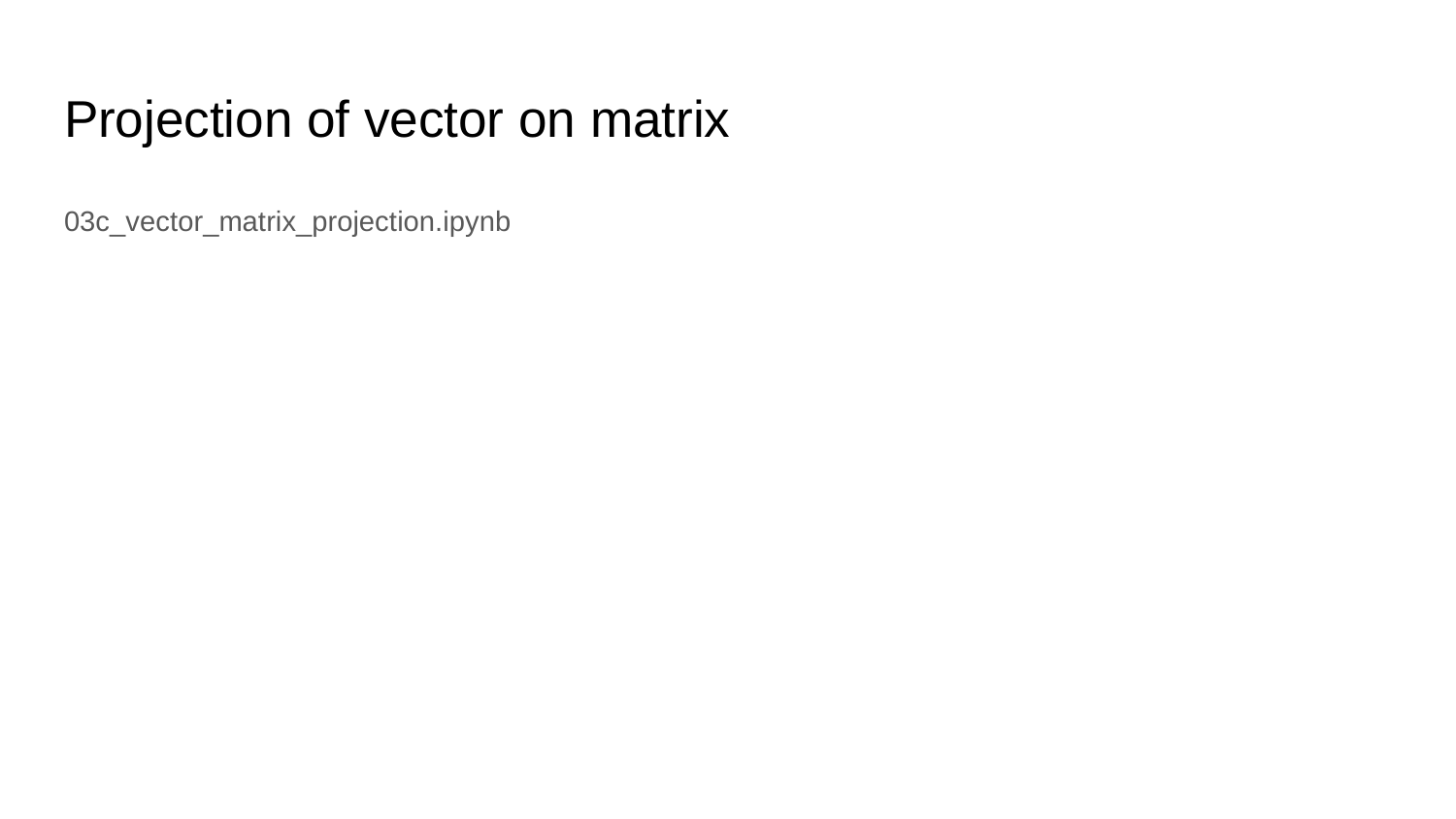

# Projection of vector on matrix
03c_vector_matrix_projection.ipynb